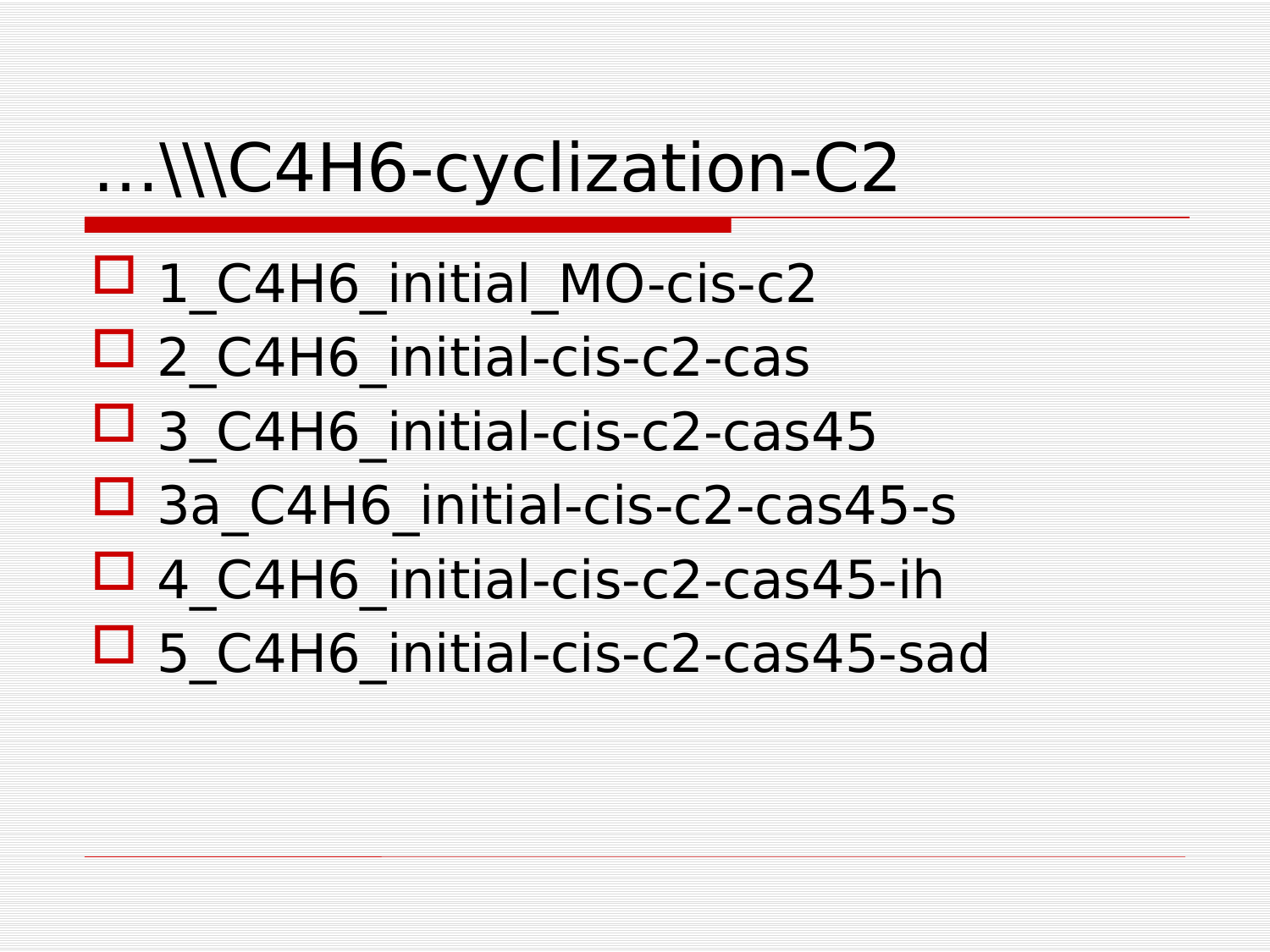

# …\\\C4H6-cyclization-C2
1_C4H6_initial_MO-cis-c2
2_C4H6_initial-cis-c2-cas
3_C4H6_initial-cis-c2-cas45
3a_C4H6_initial-cis-c2-cas45-s
4_C4H6_initial-cis-c2-cas45-ih
5_C4H6_initial-cis-c2-cas45-sad